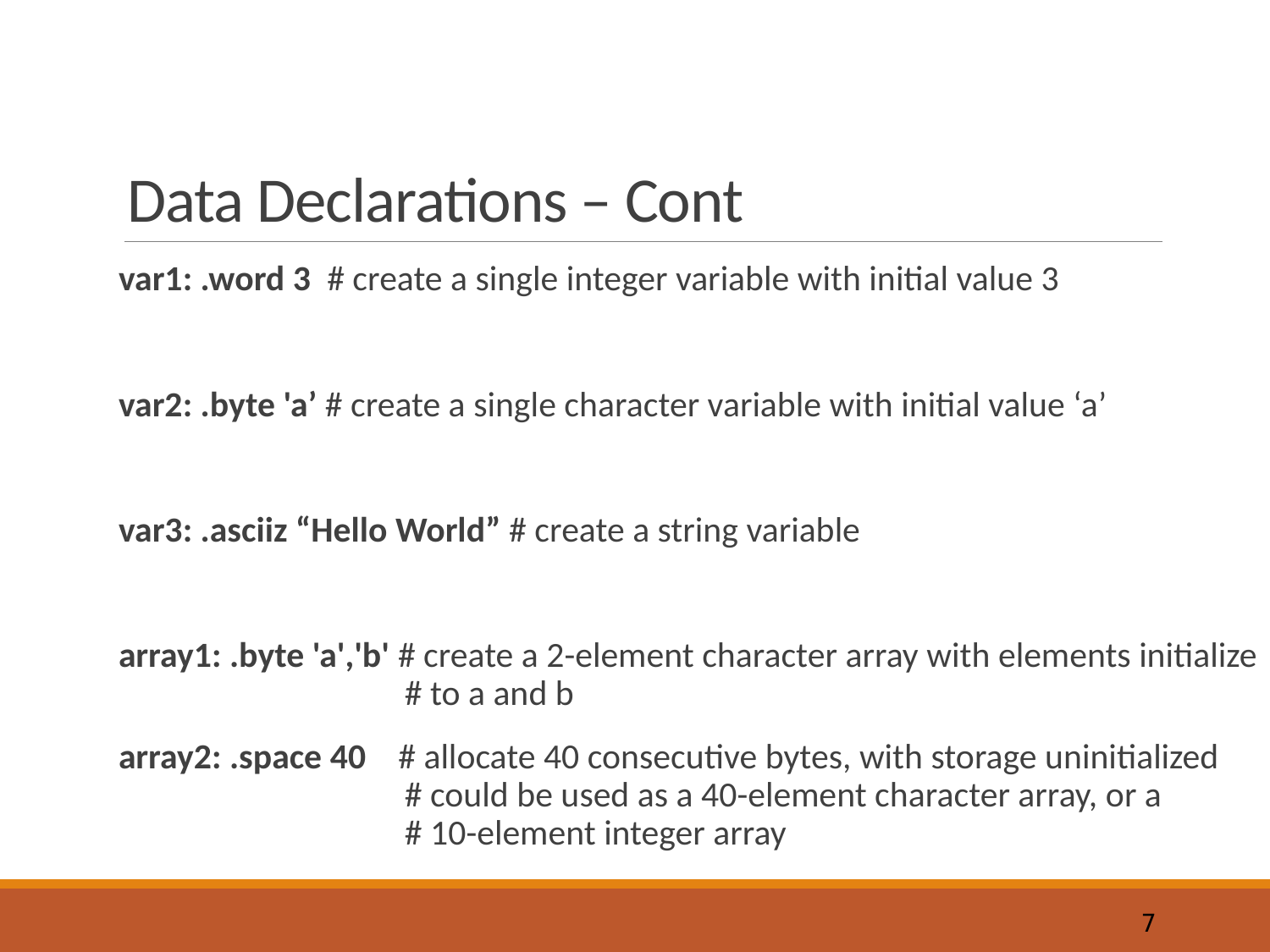

# Data Declarations – Cont
var1: .word 3  # create a single integer variable with initial value 3

var2: .byte 'a’ # create a single character variable with initial value ‘a’

var3: .asciiz “Hello World” # create a string variable

array1: .byte 'a','b' # create a 2-element character array with elements initialize   		    # to a and b
array2: .space 40    # allocate 40 consecutive bytes, with storage uninitialized                 		    # could be used as a 40-element character array, or a                 		    # 10-element integer array

7